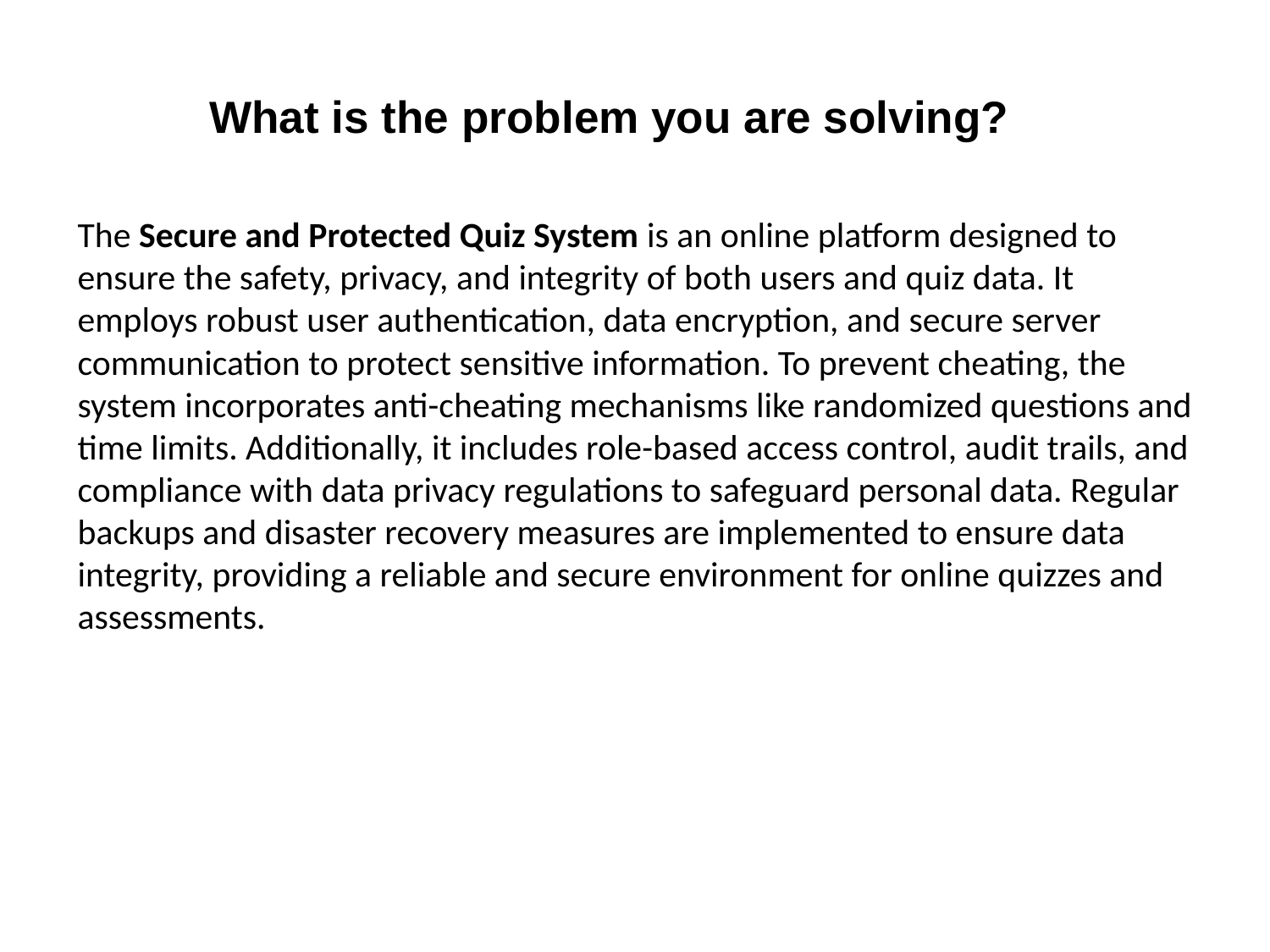

# What is the problem you are solving?
The Secure and Protected Quiz System is an online platform designed to ensure the safety, privacy, and integrity of both users and quiz data. It employs robust user authentication, data encryption, and secure server communication to protect sensitive information. To prevent cheating, the system incorporates anti-cheating mechanisms like randomized questions and time limits. Additionally, it includes role-based access control, audit trails, and compliance with data privacy regulations to safeguard personal data. Regular backups and disaster recovery measures are implemented to ensure data integrity, providing a reliable and secure environment for online quizzes and assessments.